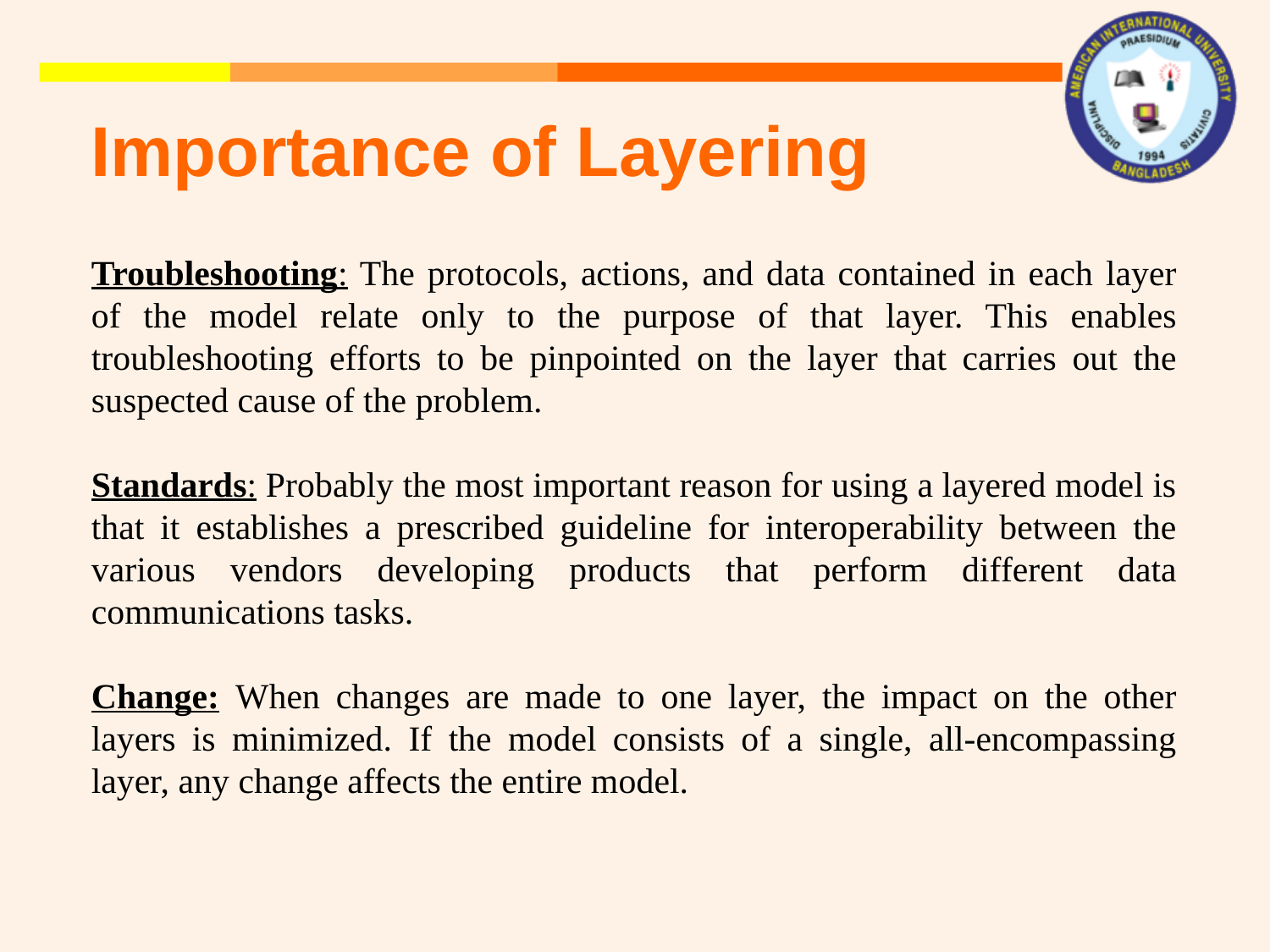

Importance of Layering
Troubleshooting: The protocols, actions, and data contained in each layer of the model relate only to the purpose of that layer. This enables troubleshooting efforts to be pinpointed on the layer that carries out the suspected cause of the problem.
Standards: Probably the most important reason for using a layered model is that it establishes a prescribed guideline for interoperability between the various vendors developing products that perform different data communications tasks.

Change: When changes are made to one layer, the impact on the other layers is minimized. If the model consists of a single, all-encompassing layer, any change affects the entire model.